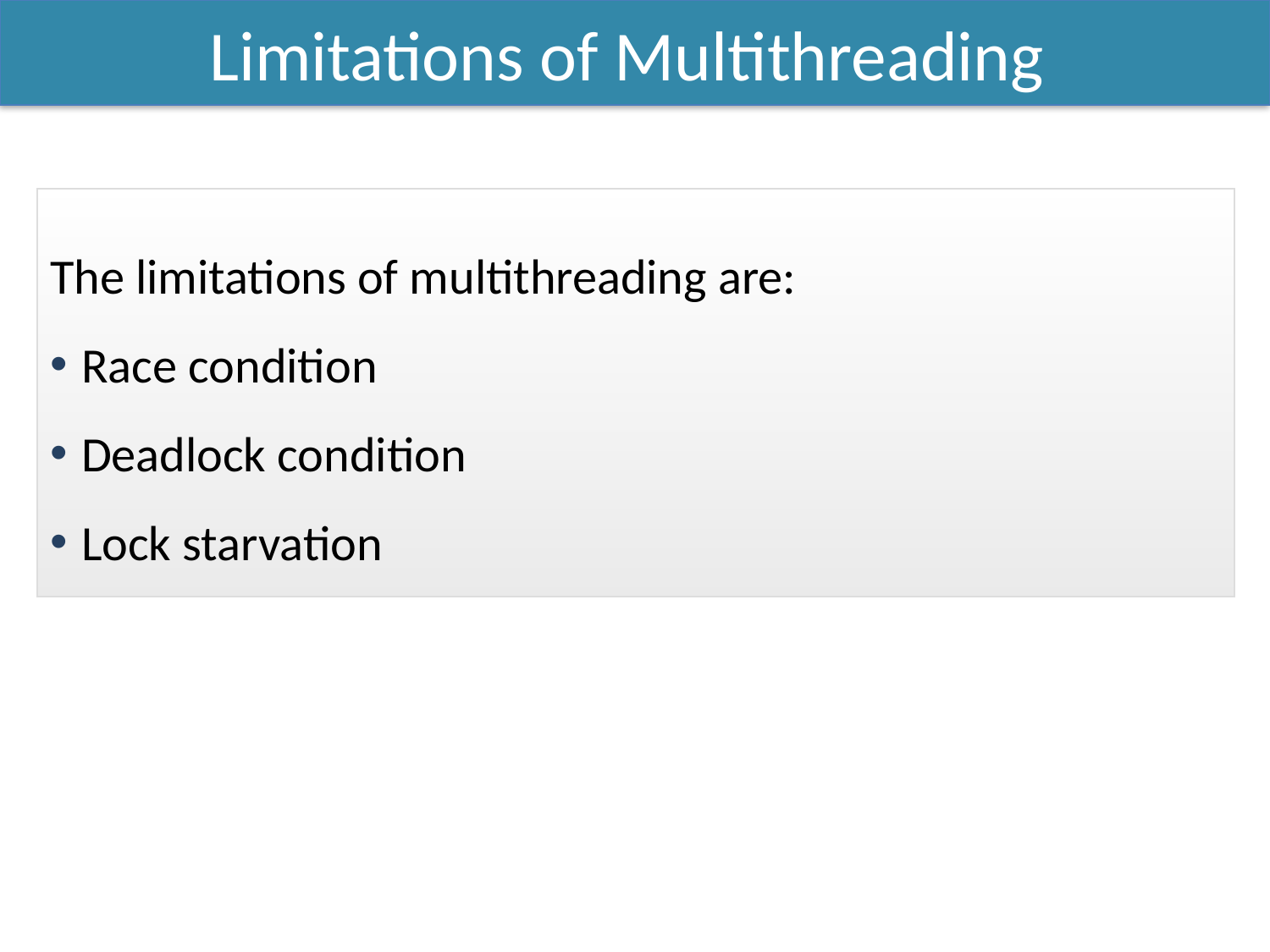

Limitations of Multithreading
The limitations of multithreading are:
Race condition
Deadlock condition
Lock starvation